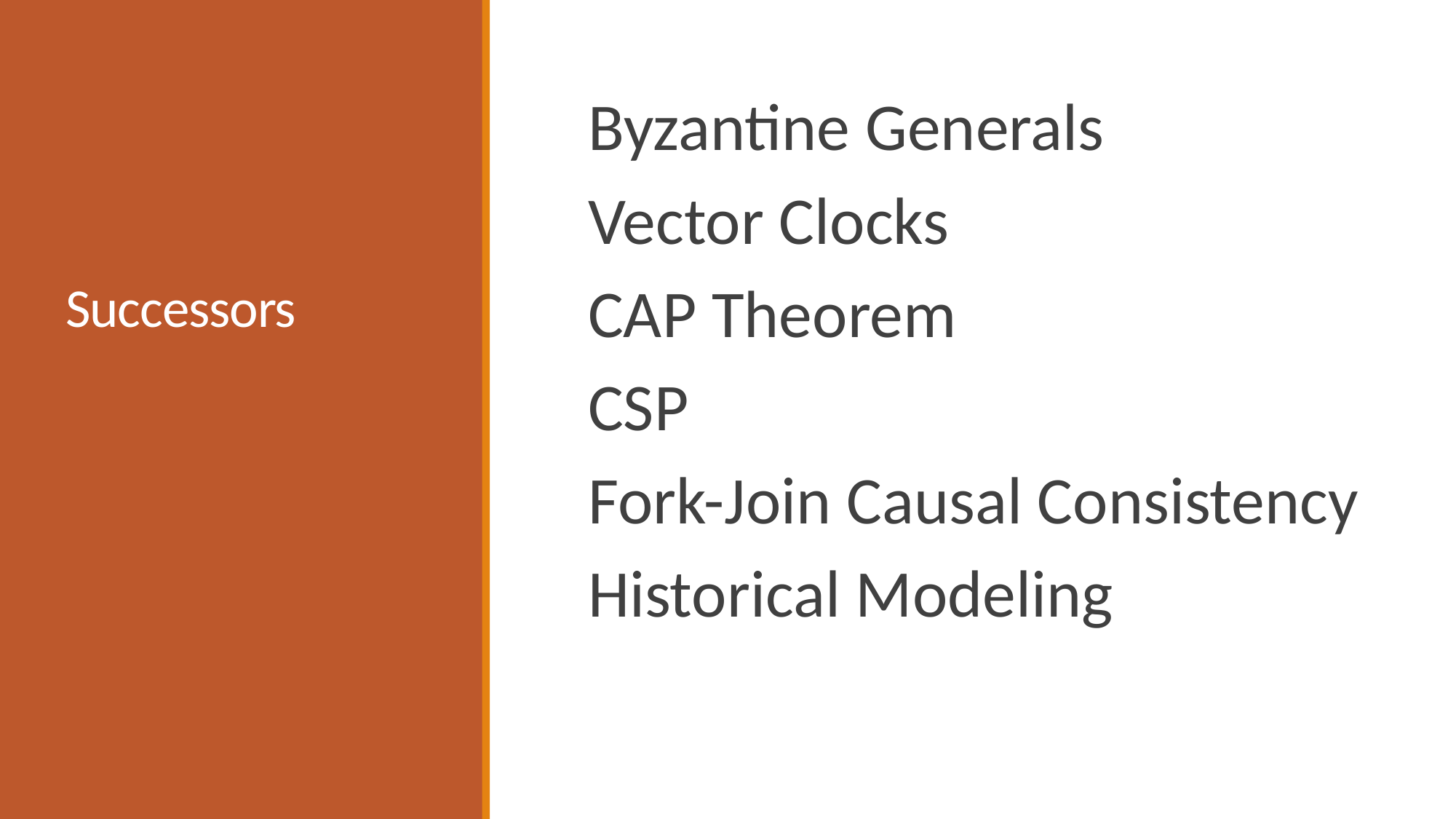

# Successors
Byzantine Generals
Vector Clocks
CAP Theorem
CSP
Fork-Join Causal Consistency
Historical Modeling